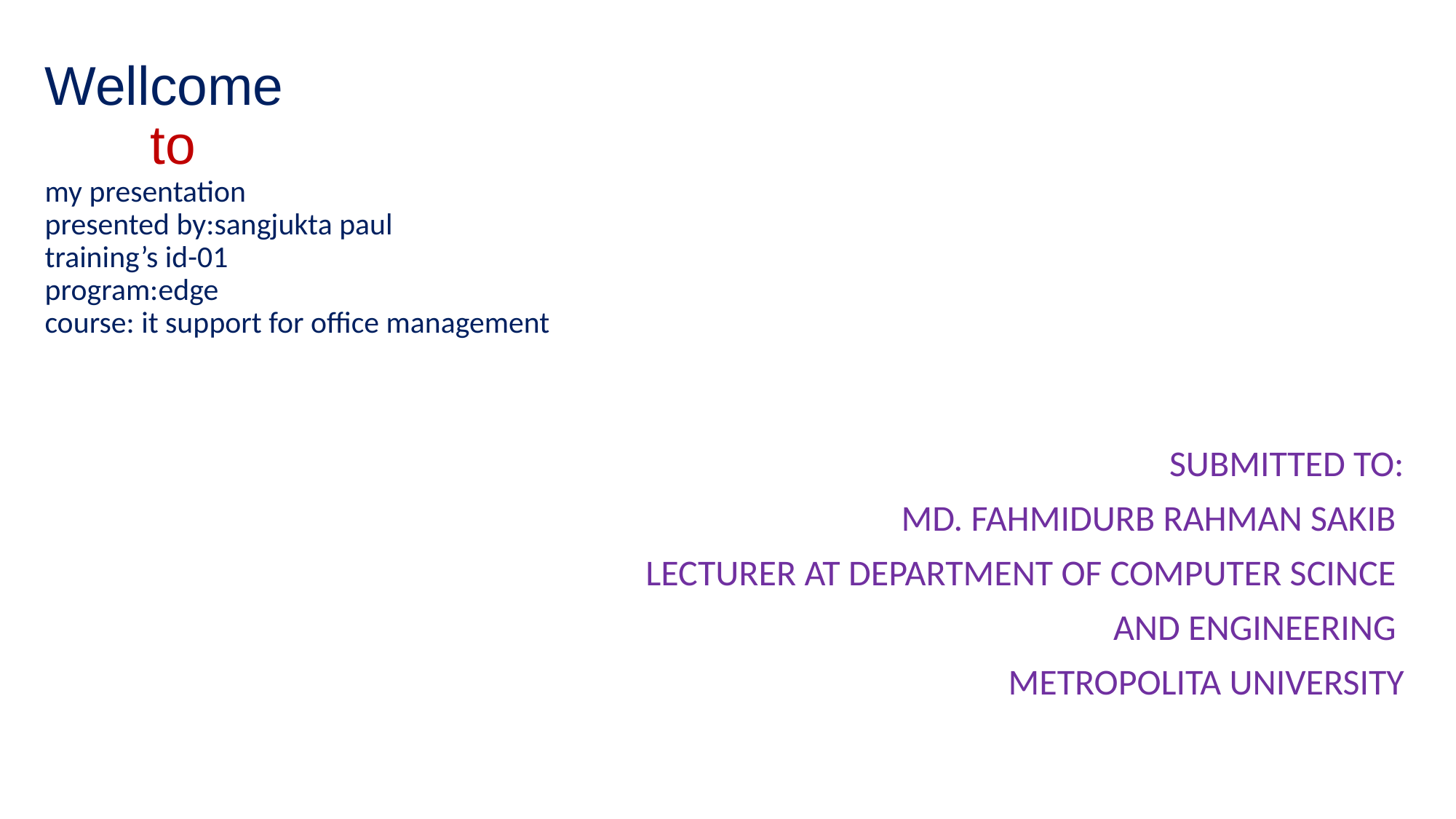

# Wellcome to my presentation presented by:sangjukta paul training’s id-01 program:edge course: it support for office management
SUBMITTED TO:
MD. FAHMIDURB RAHMAN SAKIB
LECTURER AT DEPARTMENT OF COMPUTER SCINCE
AND ENGINEERING
METROPOLITA UNIVERSITY